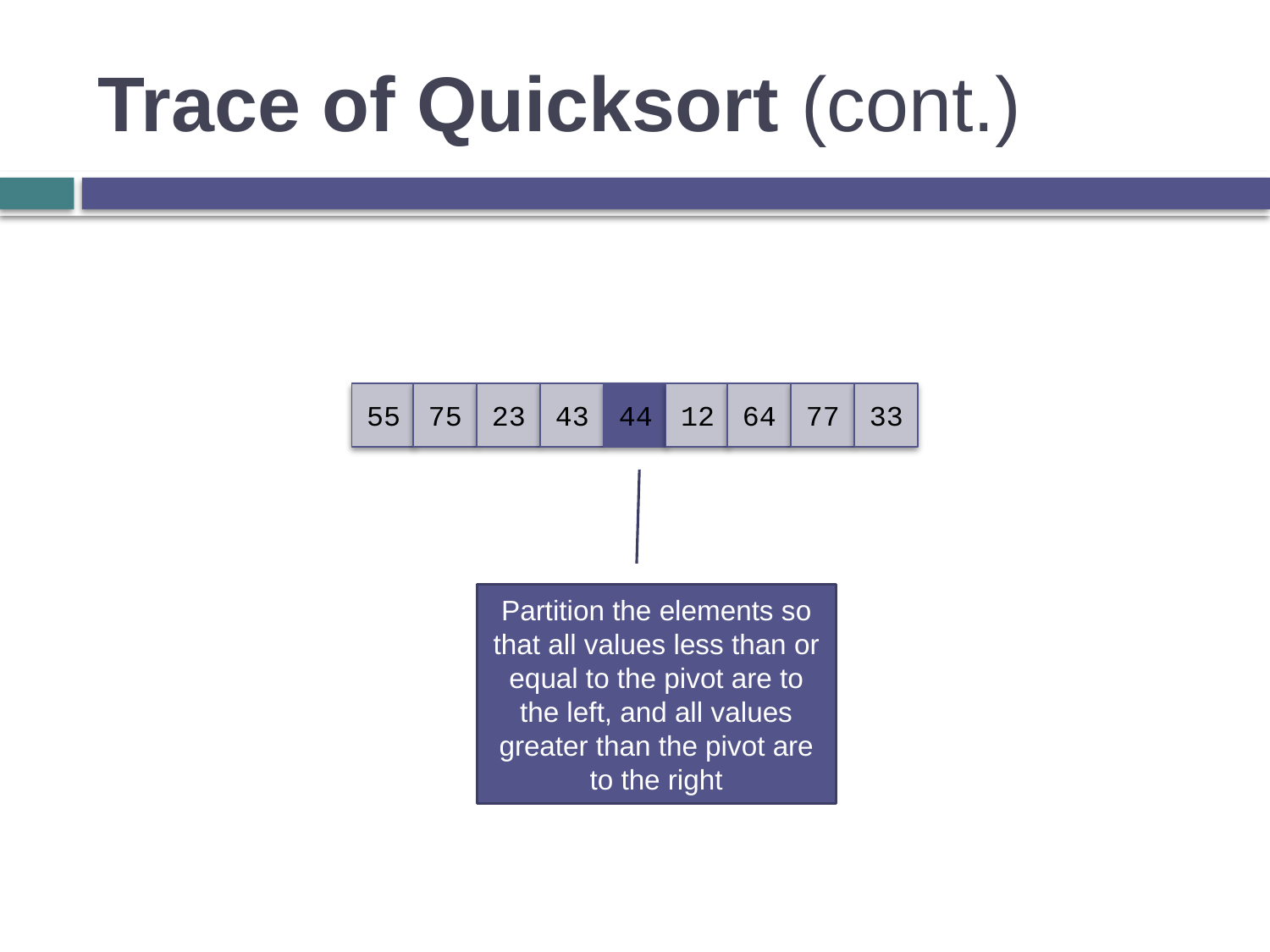

# Trace of Quicksort (cont.)
55
75
23
43
44
12
64
77
33
Partition the elements so that all values less than or equal to the pivot are to the left, and all values greater than the pivot are to the right